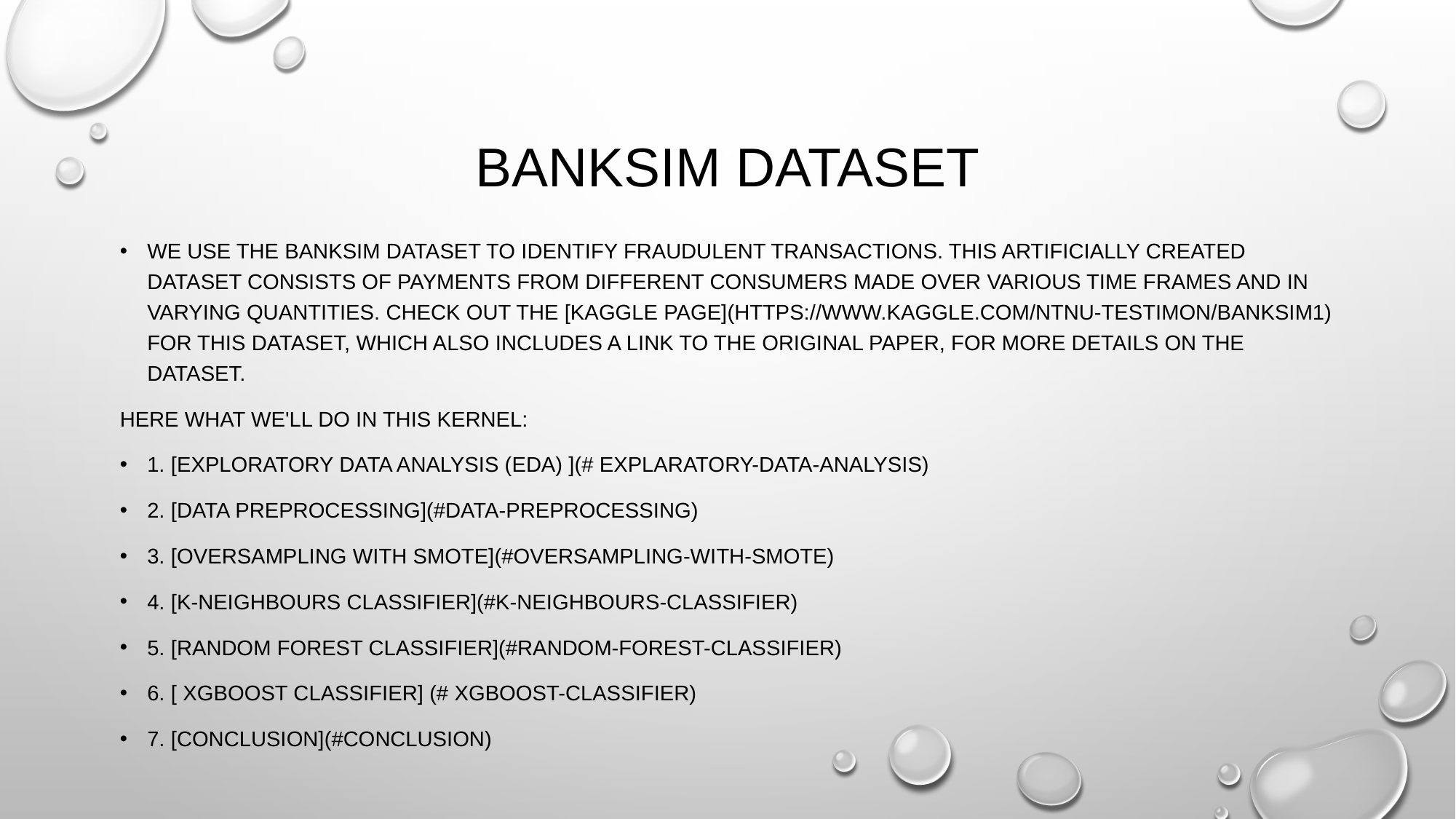

# Banksim dataset
We use the Banksim dataset to identify fraudulent transactions. This artificially created dataset consists of payments from different consumers made over various time frames and in varying quantities. Check out the [Kaggle page](https://www.kaggle.com/ntnu-testimon/banksim1) for this dataset, which also includes a link to the original paper, for more details on the dataset.
Here what we'll do in this kernel:
1. [Exploratory Data Analysis (EDA) ](# Explaratory-Data-Analysis)
2. [Data Preprocessing](#Data-Preprocessing)
3. [Oversampling with SMOTE](#Oversampling-with-SMOTE)
4. [K-Neighbours Classifier](#K-Neighbours-Classifier)
5. [Random Forest Classifier](#Random-Forest-Classifier)
6. [ XGBoost Classifier] (# XGBoost-Classifier)
7. [Conclusion](#Conclusion)